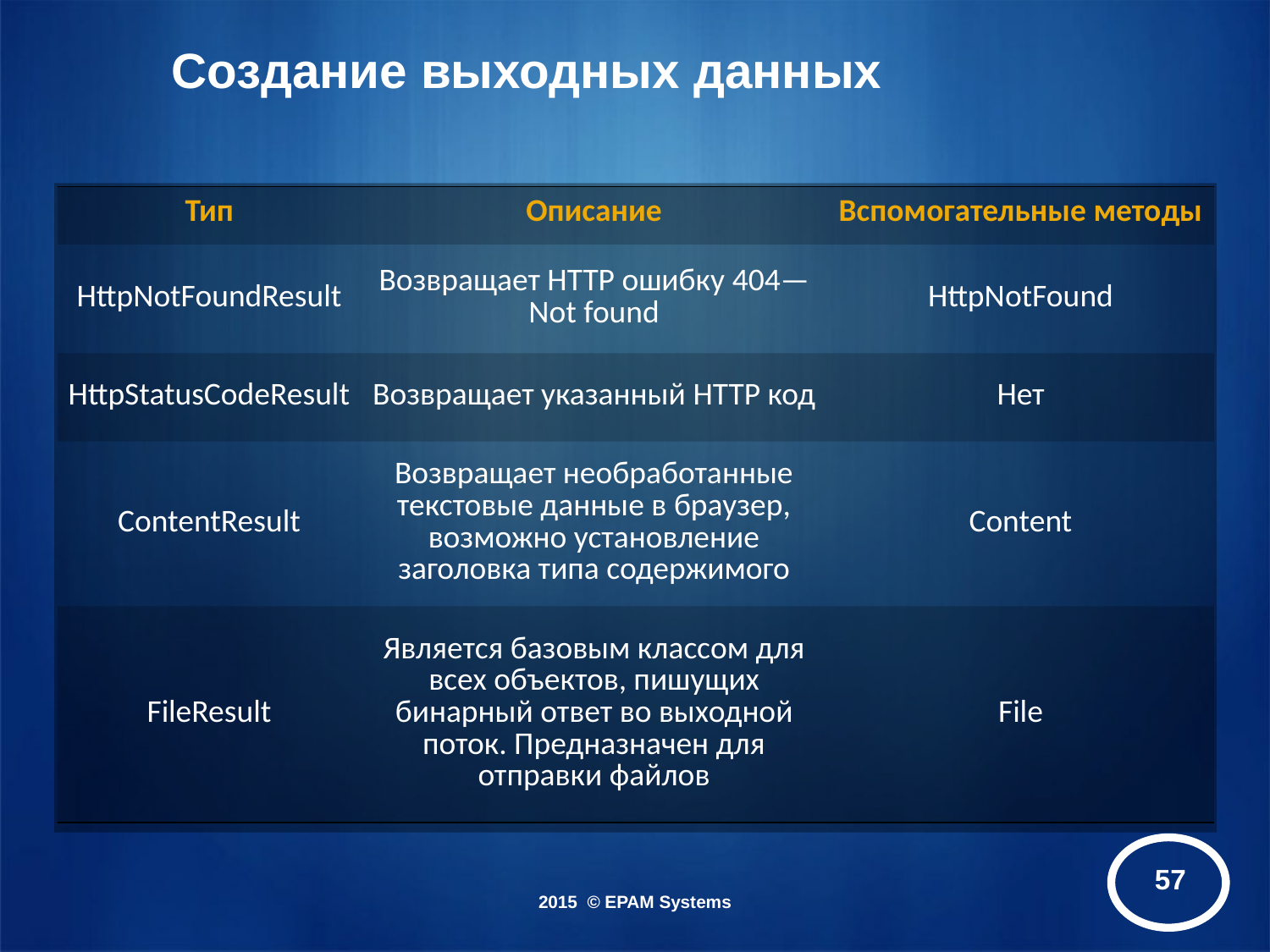

# Создание выходных данных
| Тип | Описание | Вспомогательные методы |
| --- | --- | --- |
| HttpNotFoundResult | Возвращает HTTP ошибку 404—Not found | HttpNotFound |
| HttpStatusCodeResult | Возвращает указанный HTTP код | Нет |
| ContentResult | Возвращает необработанные текстовые данные в браузер, возможно установление заголовка типа содержимого | Content |
| FileResult | Является базовым классом для всех объектов, пишущих бинарный ответ во выходной поток. Предназначен для отправки файлов | File |
2015  © EPAM Systems